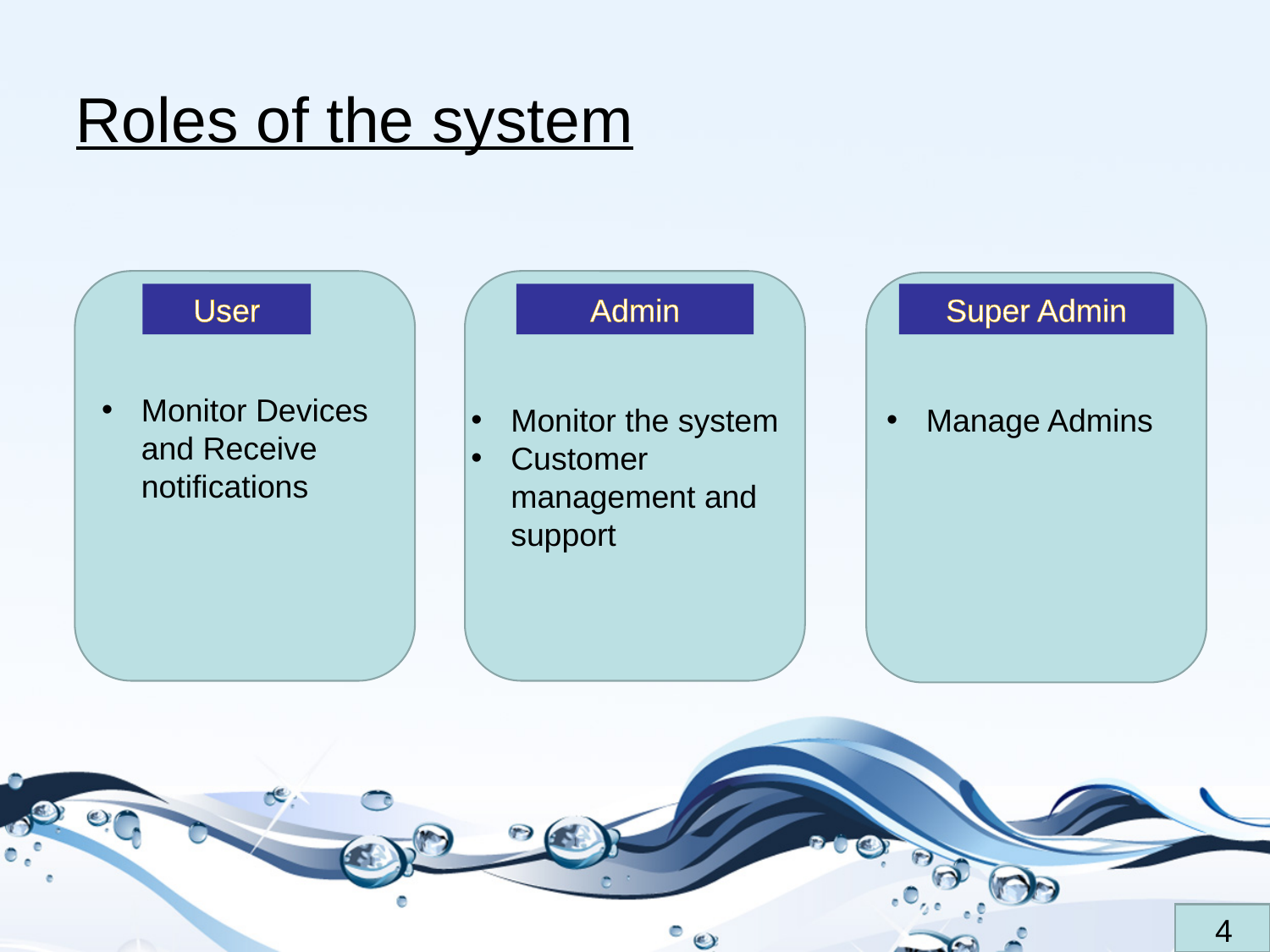

# Roles of the system

User
Admin
Super Admin
Monitor Devices and Receive notifications
Monitor the system
Customer management and support
Manage Admins

4